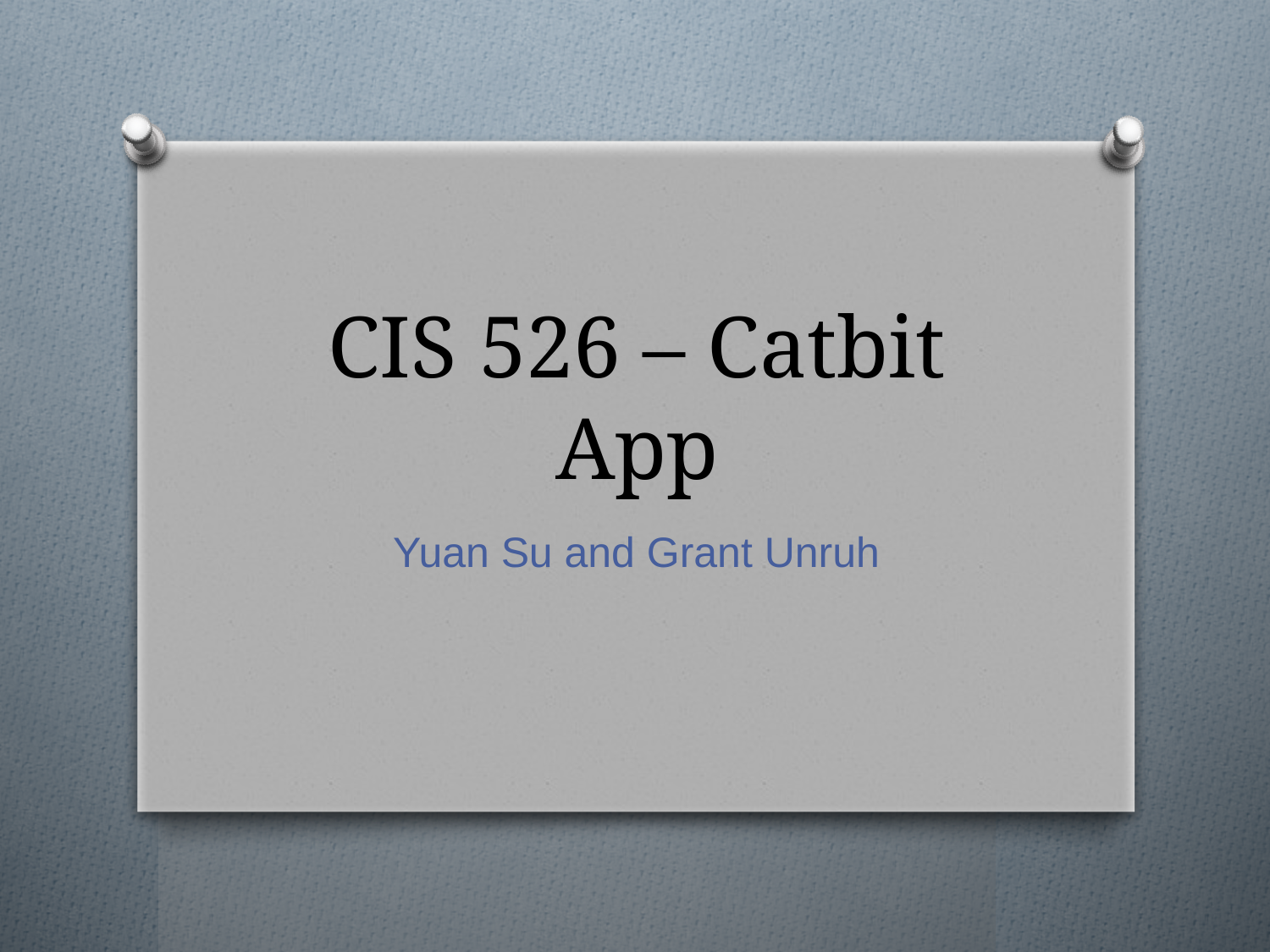

# CIS 526 – Catbit App
Yuan Su and Grant Unruh